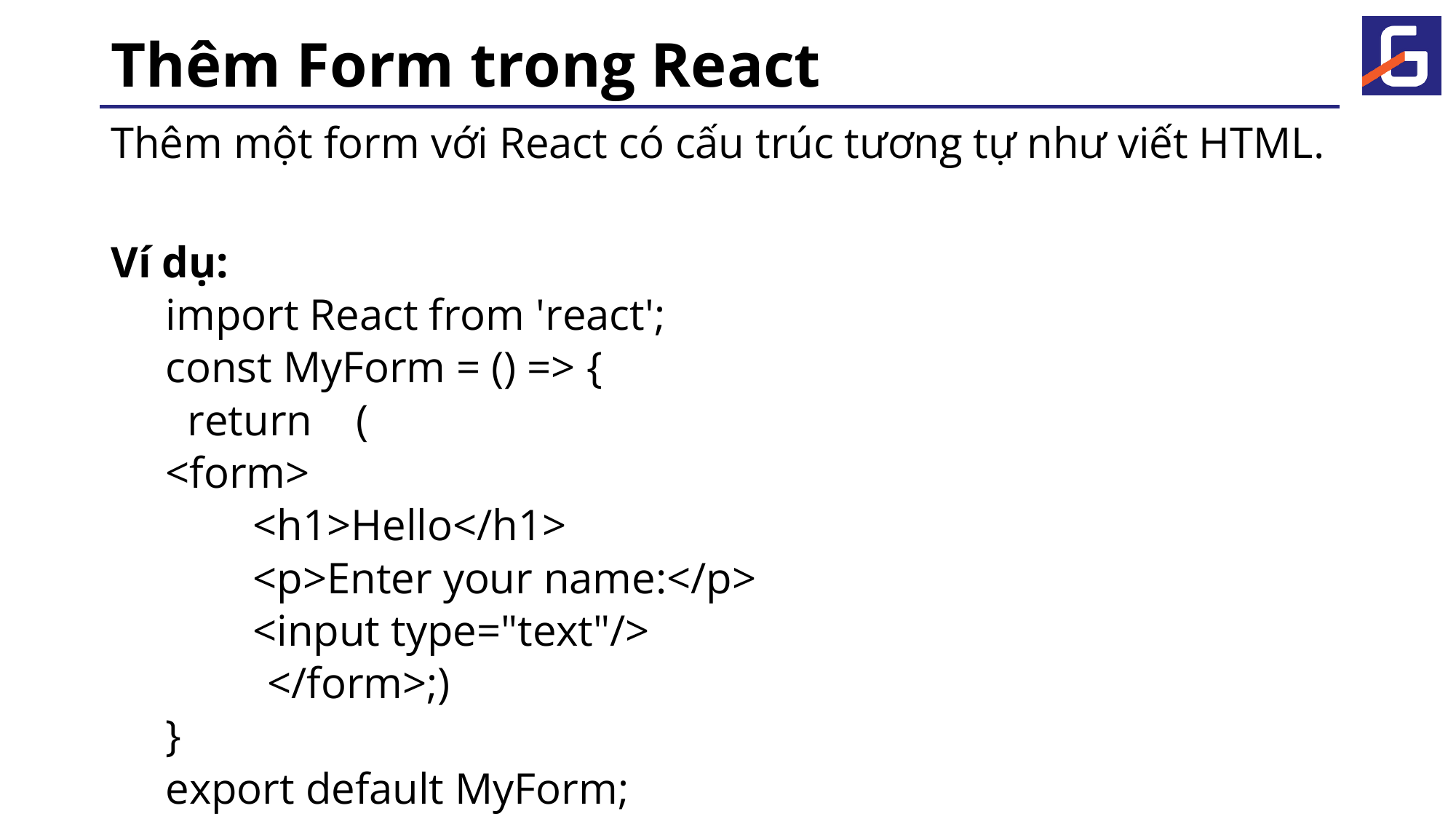

# Thêm Form trong React
Thêm một form với React có cấu trúc tương tự như viết HTML.

Ví dụ:
import React from 'react';
const MyForm = () => {
  return    (
<form>
        <h1>Hello</h1>
        <p>Enter your name:</p>
        <input type="text"/>
 	</form>;)
}
export default MyForm;